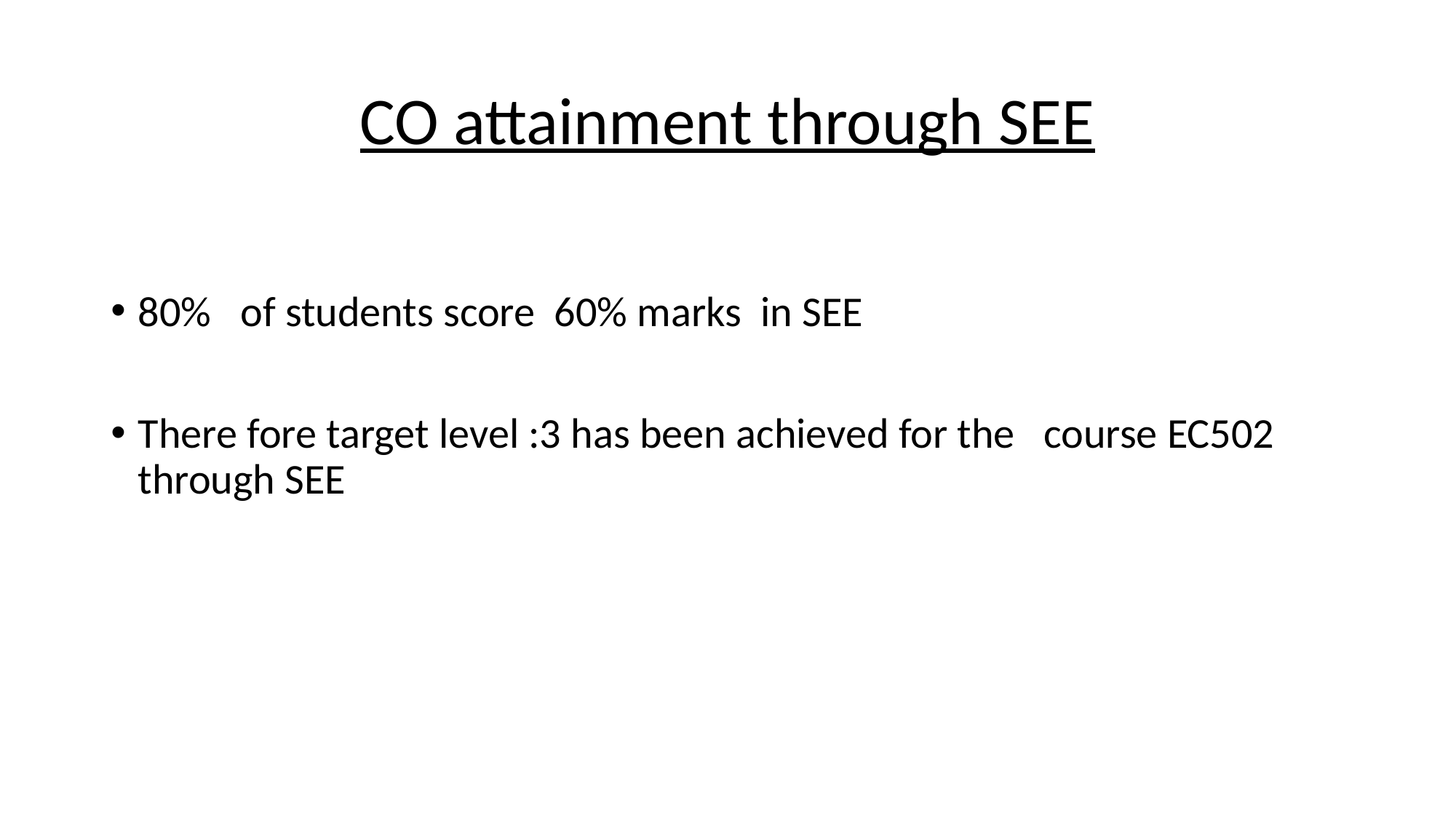

# CO attainment through SEE

80%   of students score  60% marks  in SEE

There fore target level :3 has been achieved for the   course EC502 through SEE